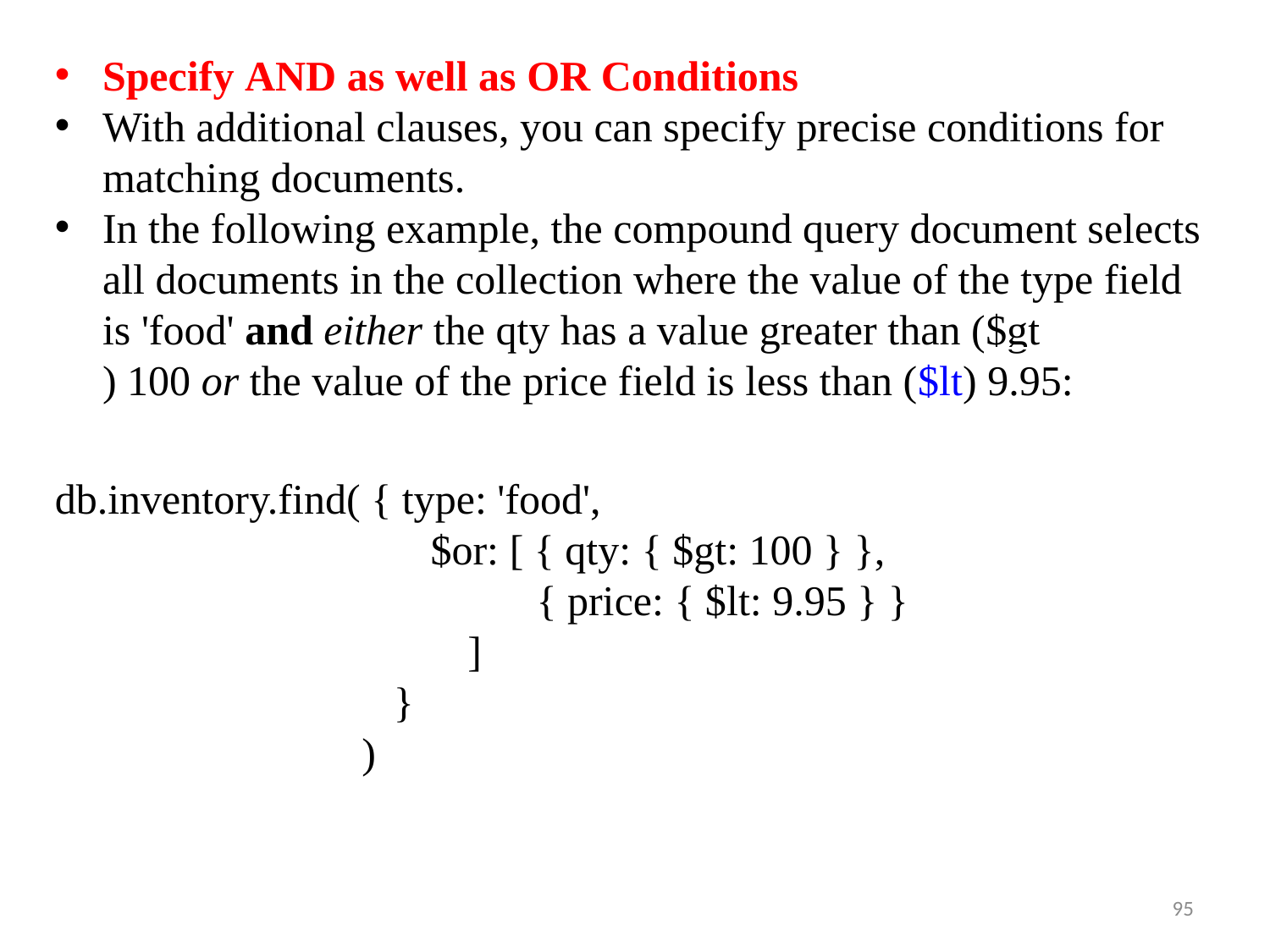

Specify AND as well as OR Conditions
With additional clauses, you can specify precise conditions for matching documents.
In the following example, the compound query document selects all documents in the collection where the value of the type field is 'food' and either the qty has a value greater than ($gt) 100 or the value of the price field is less than ($lt) 9.95:

db.inventory.find( { type: 'food',
			       $or: [ { qty: { $gt: 100 } },
			                 { price: { $lt: 9.95 } }
                                       ]
                                }
                             )

95